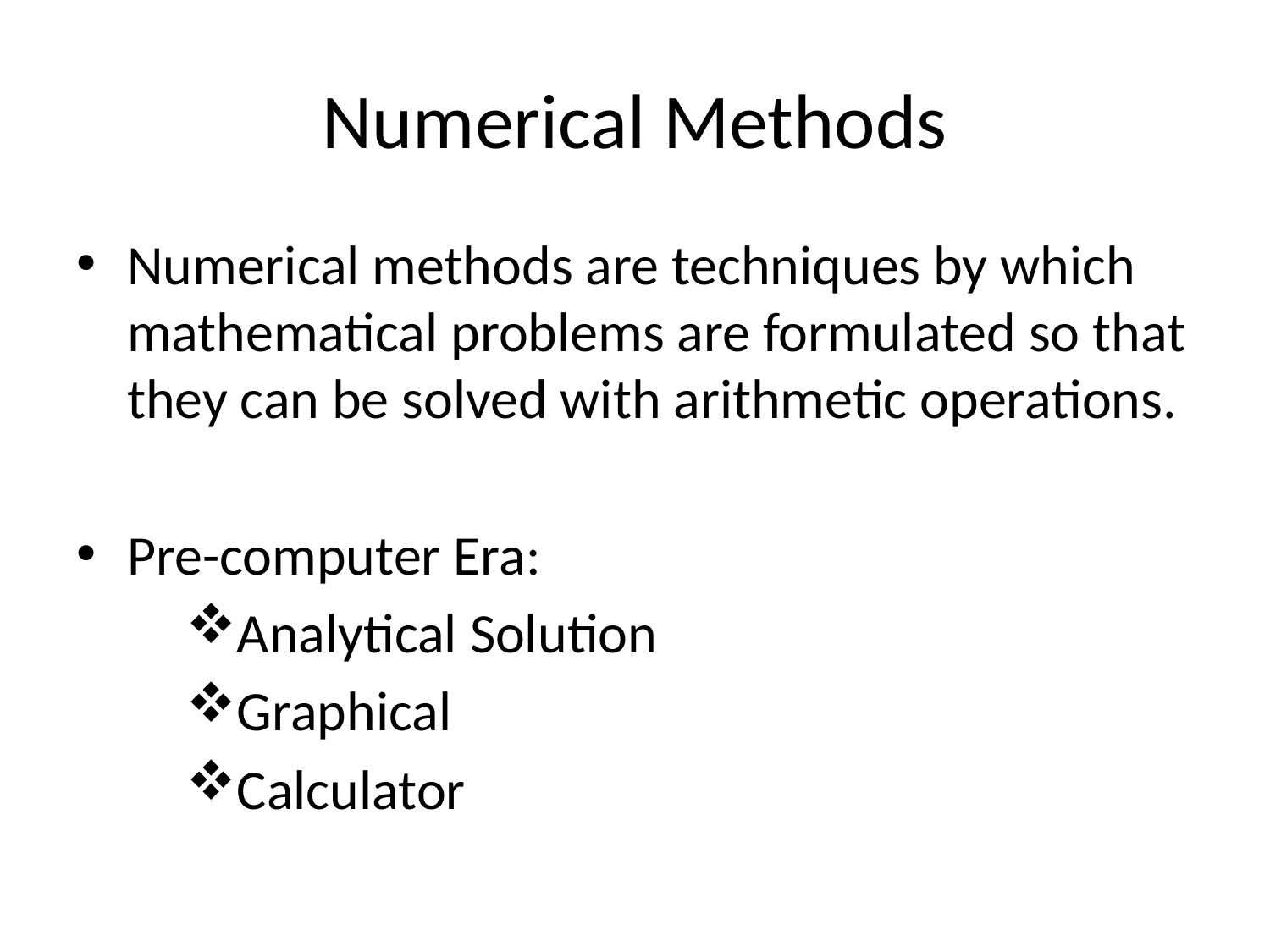

# Numerical Methods
Numerical methods are techniques by which mathematical problems are formulated so that they can be solved with arithmetic operations.

Pre-computer Era:
Analytical Solution
Graphical
Calculator